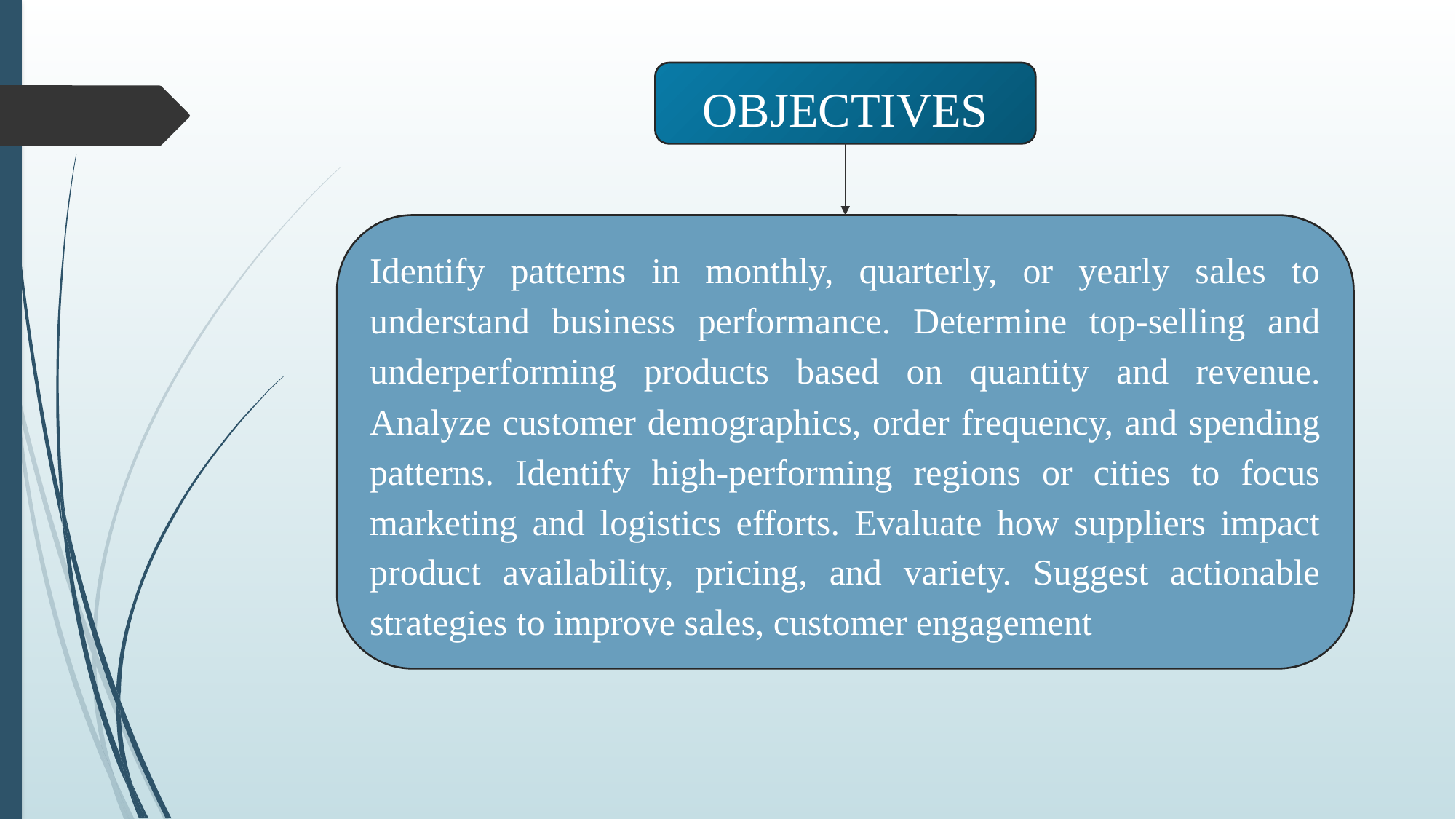

OBJECTIVES
Identify patterns in monthly, quarterly, or yearly sales to understand business performance. Determine top-selling and underperforming products based on quantity and revenue. Analyze customer demographics, order frequency, and spending patterns. Identify high-performing regions or cities to focus marketing and logistics efforts. Evaluate how suppliers impact product availability, pricing, and variety. Suggest actionable strategies to improve sales, customer engagement